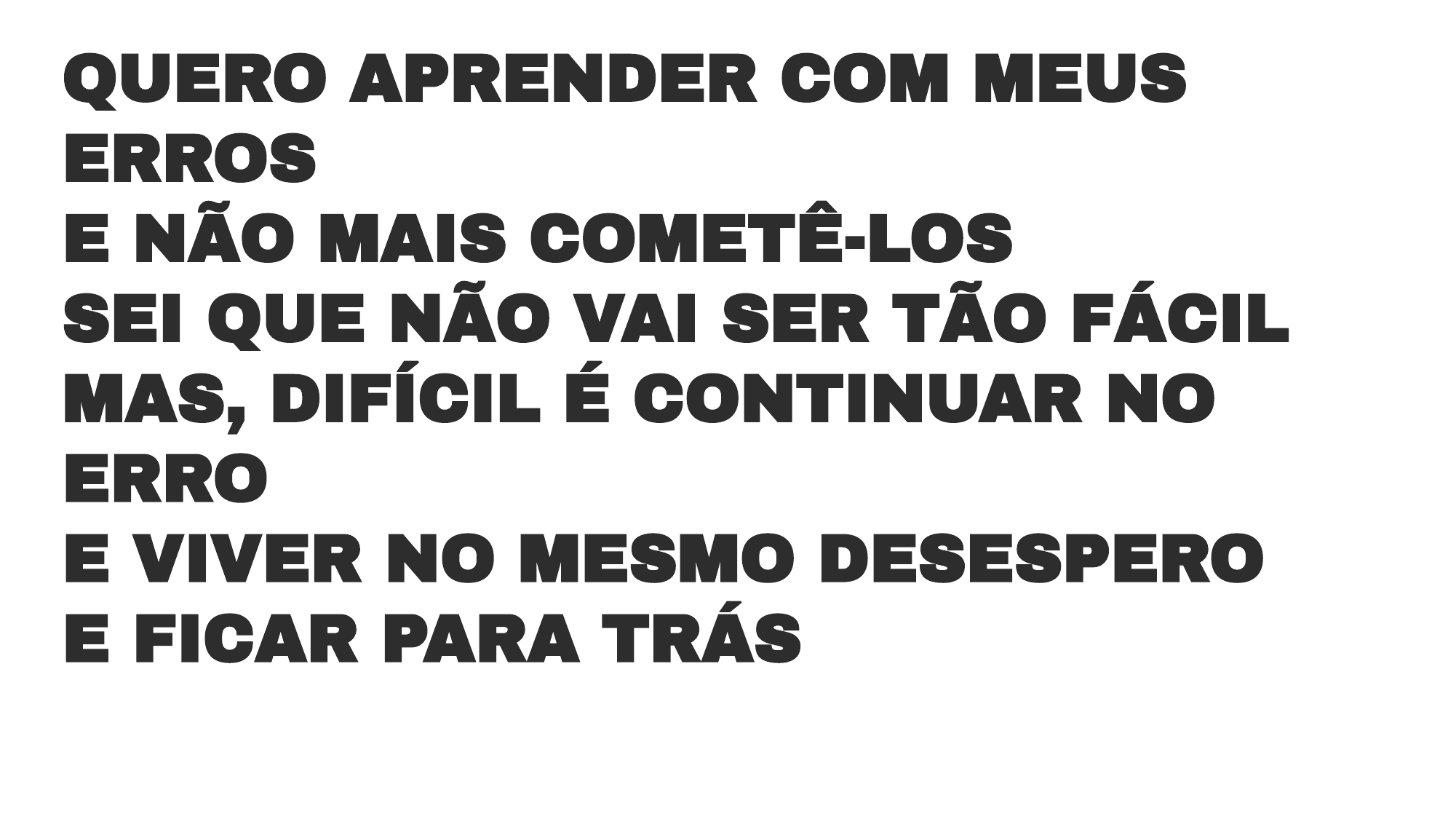

QUERO APRENDER COM MEUS ERROS
E NÃO MAIS COMETÊ-LOS
SEI QUE NÃO VAI SER TÃO FÁCIL
MAS, DIFÍCIL É CONTINUAR NO ERRO
E VIVER NO MESMO DESESPERO
E FICAR PARA TRÁS